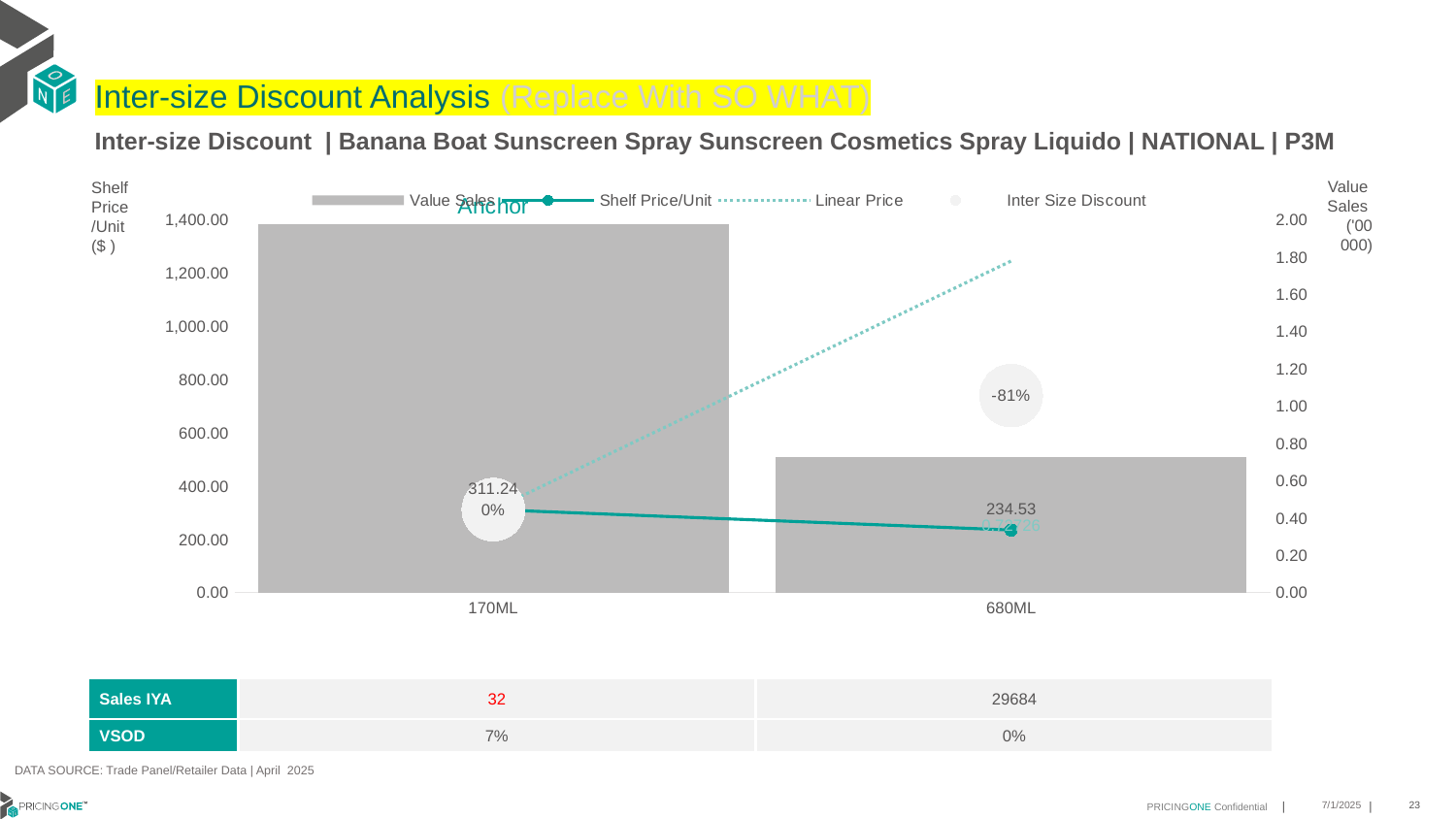

# Inter-size Discount Analysis (Replace With SO WHAT)
Inter-size Discount  | Banana Boat Sunscreen Spray Sunscreen Cosmetics Spray Liquido | NATIONAL | P3M
Shelf
Price
/Unit
($ )

### Chart

| Category | Value Sales | Shelf Price/Unit | Linear Price | Inter Size Discount |
|---|---|---|---|---|
| 170ML | 1.9764 | 311.2429 | 311.2429 | 311.2429 |
| 680ML | 0.72726 | 234.5293 | 1244.9716 | 739.75045 |
Value
Sales
('00 000)
| Sales IYA | 32 | 29684 |
| --- | --- | --- |
| VSOD | 7% | 0% |
DATA SOURCE: Trade Panel/Retailer Data | April  2025

7/1/2025
23